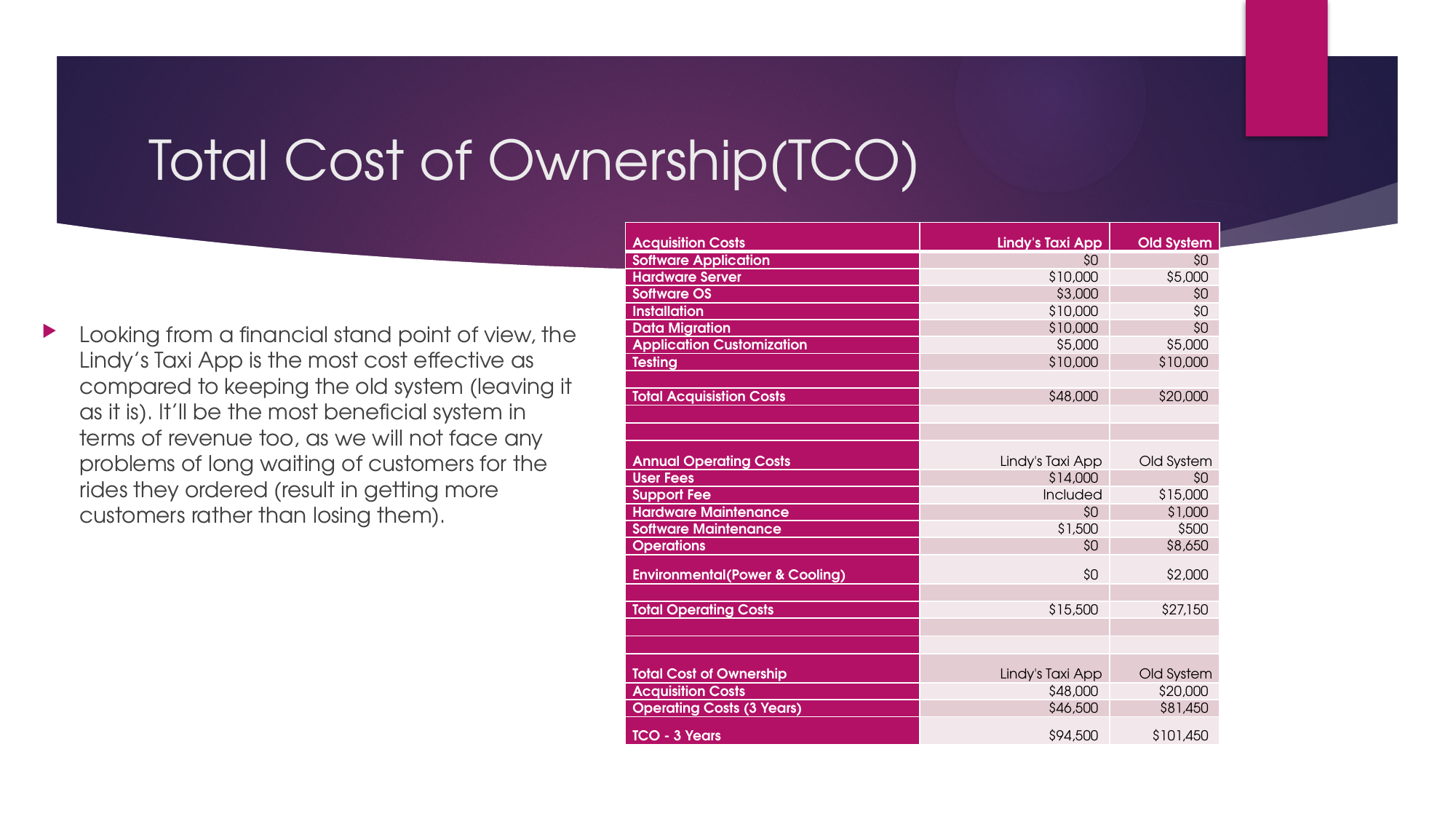

# Total Cost of Ownership(TCO)
| Acquisition Costs | Lindy's Taxi App | Old System |
| --- | --- | --- |
| Software Application | $0 | $0 |
| Hardware Server | $10,000 | $5,000 |
| Software OS | $3,000 | $0 |
| Installation | $10,000 | $0 |
| Data Migration | $10,000 | $0 |
| Application Customization | $5,000 | $5,000 |
| Testing | $10,000 | $10,000 |
|  |  |  |
| Total Acquisistion Costs | $48,000 | $20,000 |
|  |  |  |
|  |  |  |
| Annual Operating Costs | Lindy's Taxi App | Old System |
| User Fees | $14,000 | $0 |
| Support Fee | Included | $15,000 |
| Hardware Maintenance | $0 | $1,000 |
| Software Maintenance | $1,500 | $500 |
| Operations | $0 | $8,650 |
| Environmental(Power & Cooling) | $0 | $2,000 |
|  |  |  |
| Total Operating Costs | $15,500 | $27,150 |
|  |  |  |
|  |  |  |
| Total Cost of Ownership | Lindy's Taxi App | Old System |
| Acquisition Costs | $48,000 | $20,000 |
| Operating Costs (3 Years) | $46,500 | $81,450 |
| TCO - 3 Years | $94,500 | $101,450 |

Looking from a financial stand point of view, the Lindy’s Taxi App is the most cost effective as compared to keeping the old system (leaving it as it is). It’ll be the most beneficial system in terms of revenue too, as we will not face any problems of long waiting of customers for the rides they ordered (result in getting more customers rather than losing them).